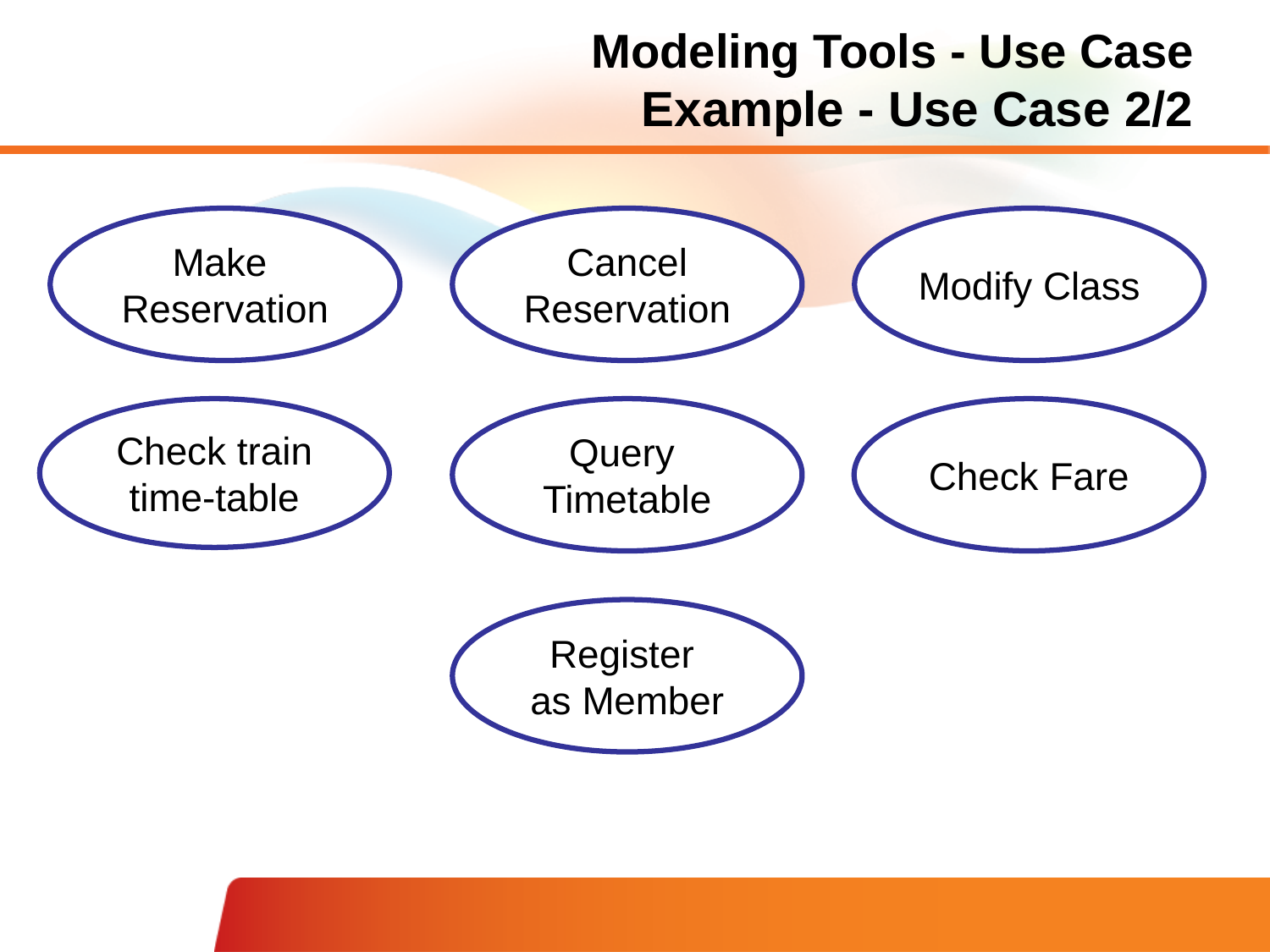

# Modeling Tools - Use Case Example - Use Case 2/2
Make
Reservation
Cancel
Reservation
Modify Class
Query
Timetable
Check Fare
Check train time-table
Register
as Member